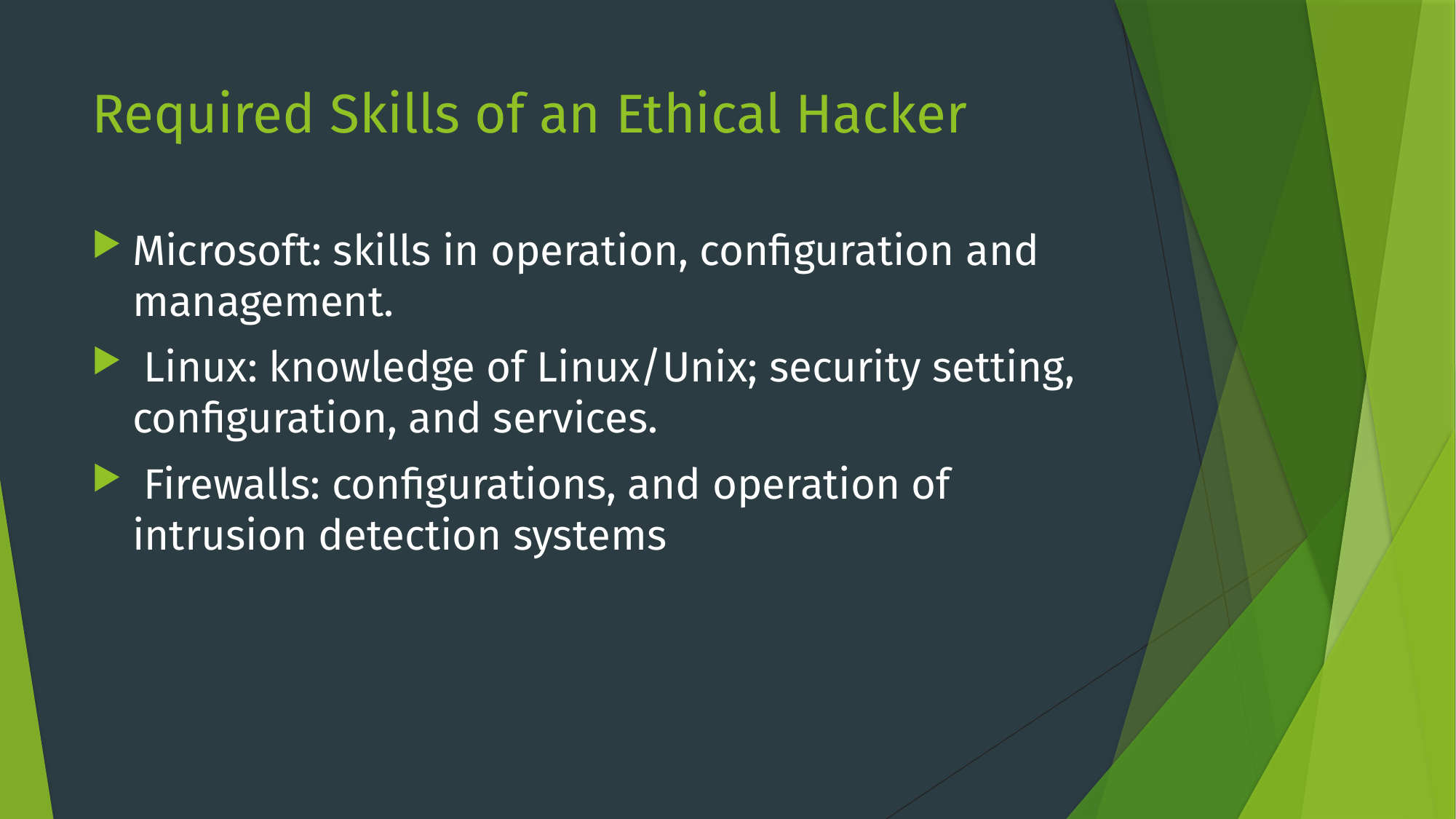

# Required Skills of an Ethical Hacker
Microsoft: skills in operation, configuration and management.
 Linux: knowledge of Linux/Unix; security setting, configuration, and services.
 Firewalls: configurations, and operation of intrusion detection systems